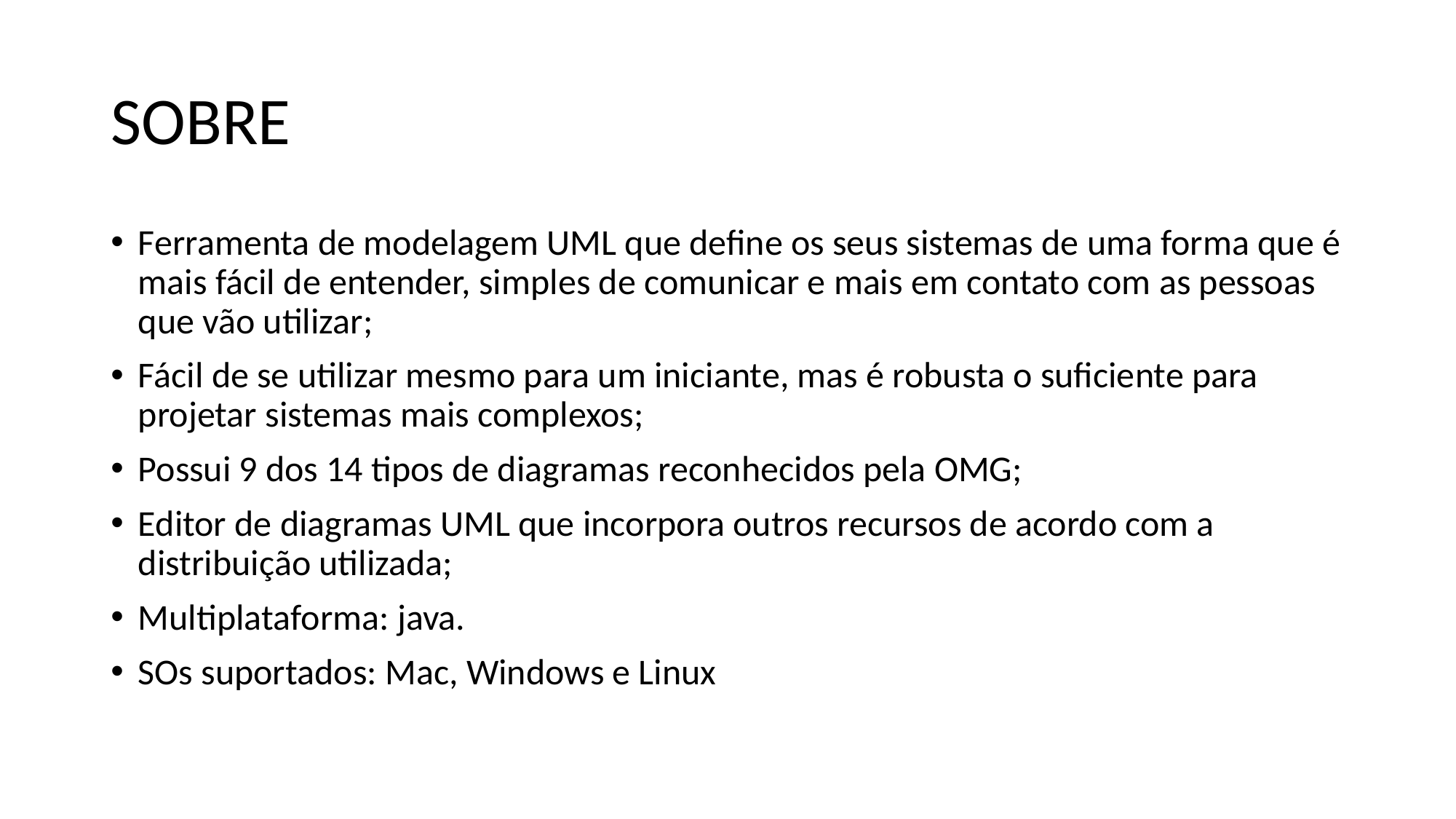

# SOBRE
Ferramenta de modelagem UML que define os seus sistemas de uma forma que é mais fácil de entender, simples de comunicar e mais em contato com as pessoas que vão utilizar;
Fácil de se utilizar mesmo para um iniciante, mas é robusta o suficiente para projetar sistemas mais complexos;
Possui 9 dos 14 tipos de diagramas reconhecidos pela OMG;
Editor de diagramas UML que incorpora outros recursos de acordo com a distribuição utilizada;
Multiplataforma: java.
SOs suportados: Mac, Windows e Linux